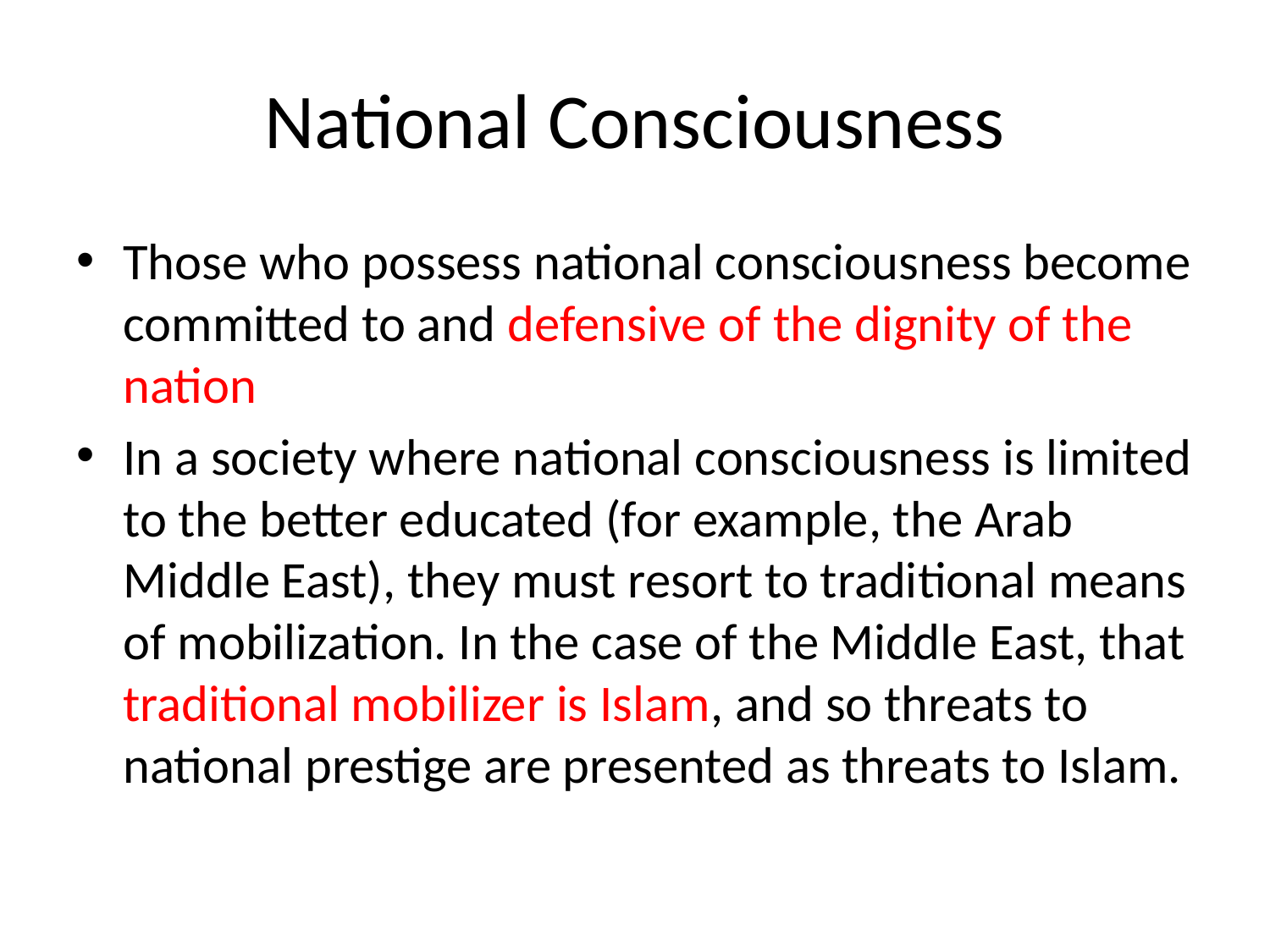

# National Consciousness
Those who possess national consciousness become committed to and defensive of the dignity of the nation
In a society where national consciousness is limited to the better educated (for example, the Arab Middle East), they must resort to traditional means of mobilization. In the case of the Middle East, that traditional mobilizer is Islam, and so threats to national prestige are presented as threats to Islam.